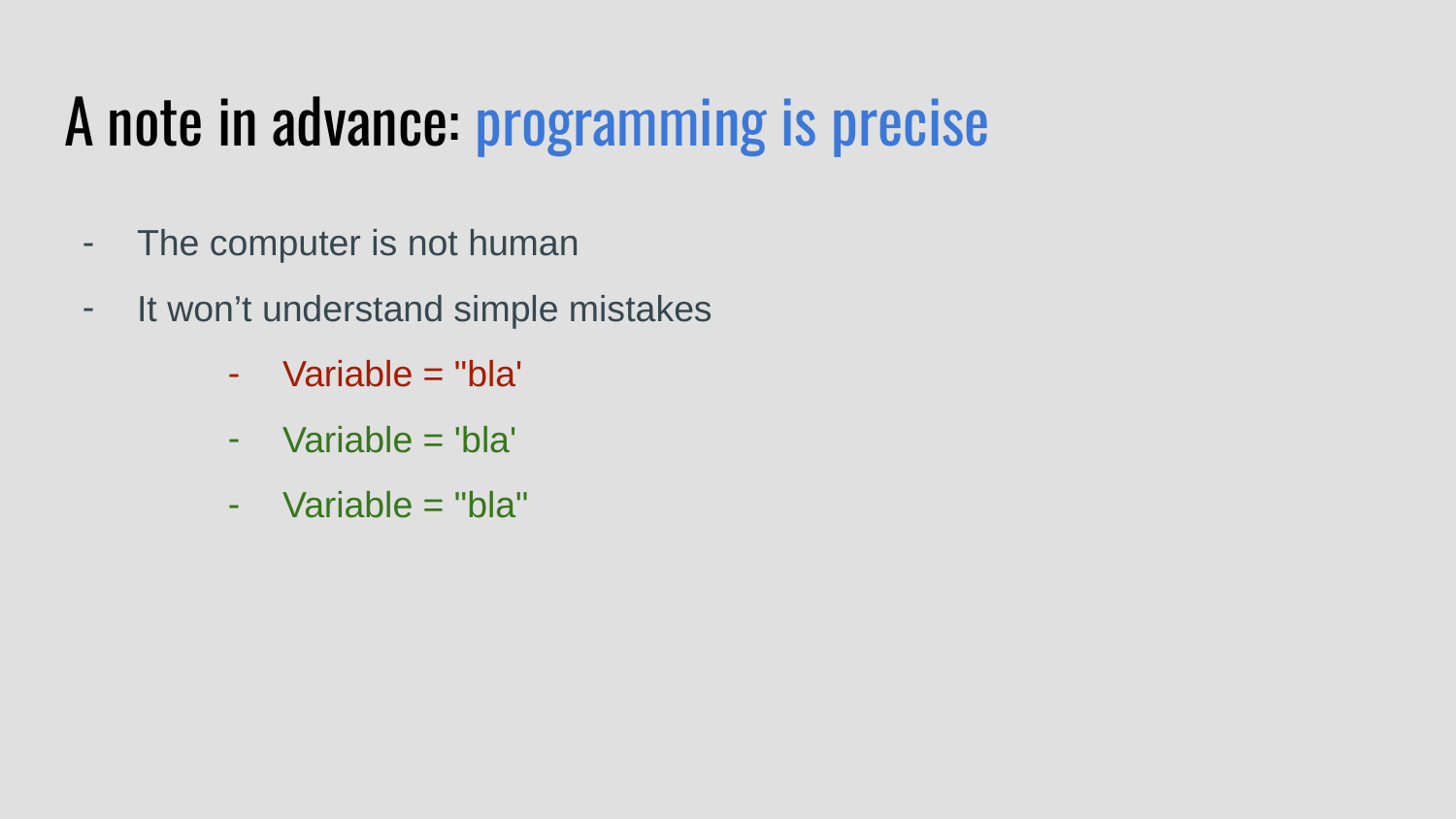

# A note in advance: programming is precise
The computer is not human
It won’t understand simple mistakes
Variable = "bla'
Variable = 'bla'
Variable = "bla"